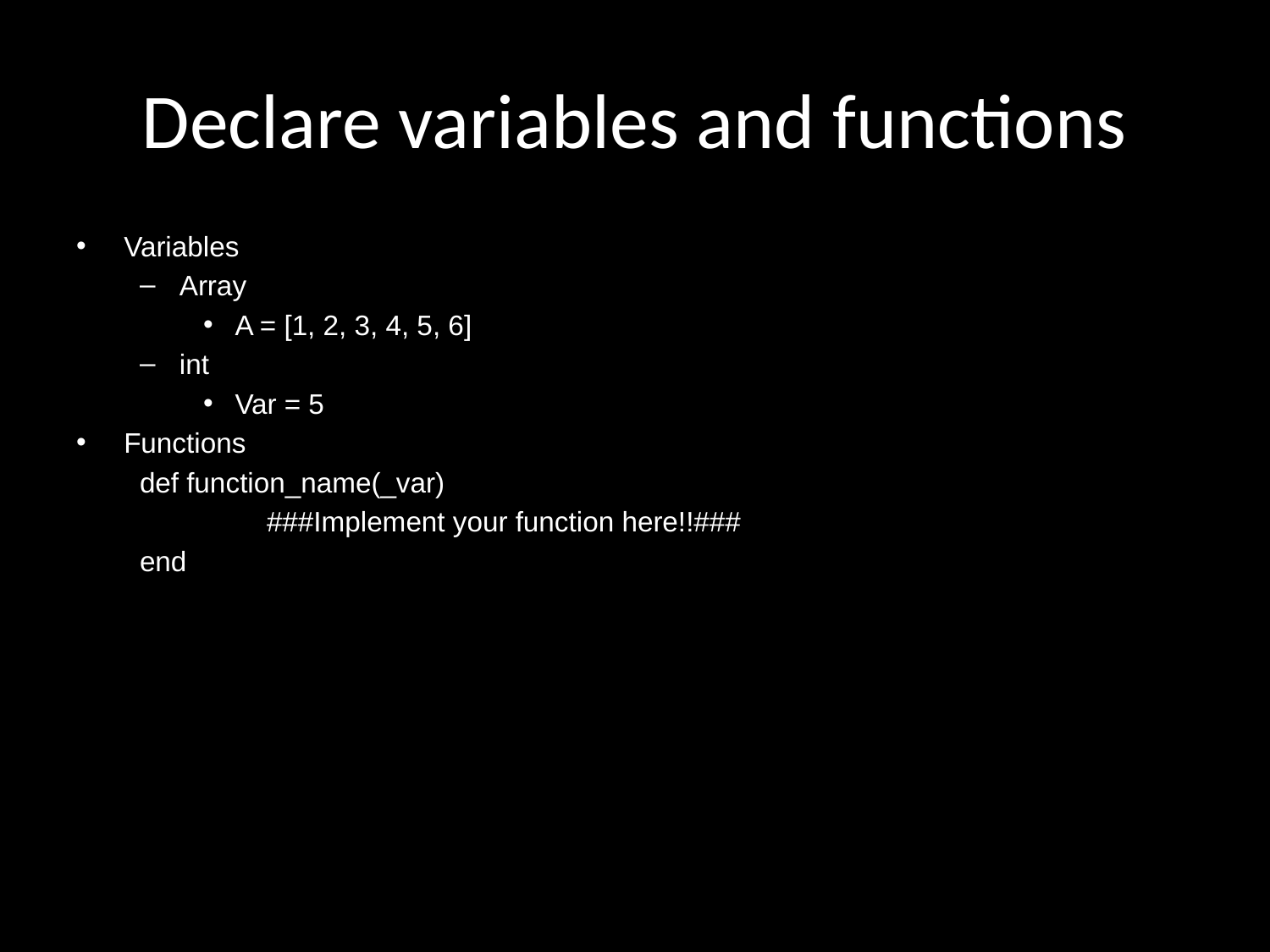

# Declare variables and functions
Variables
Array
A = [1, 2, 3, 4, 5, 6]
int
Var = 5
Functions
def function_name(_var)
	###Implement your function here!!###
end